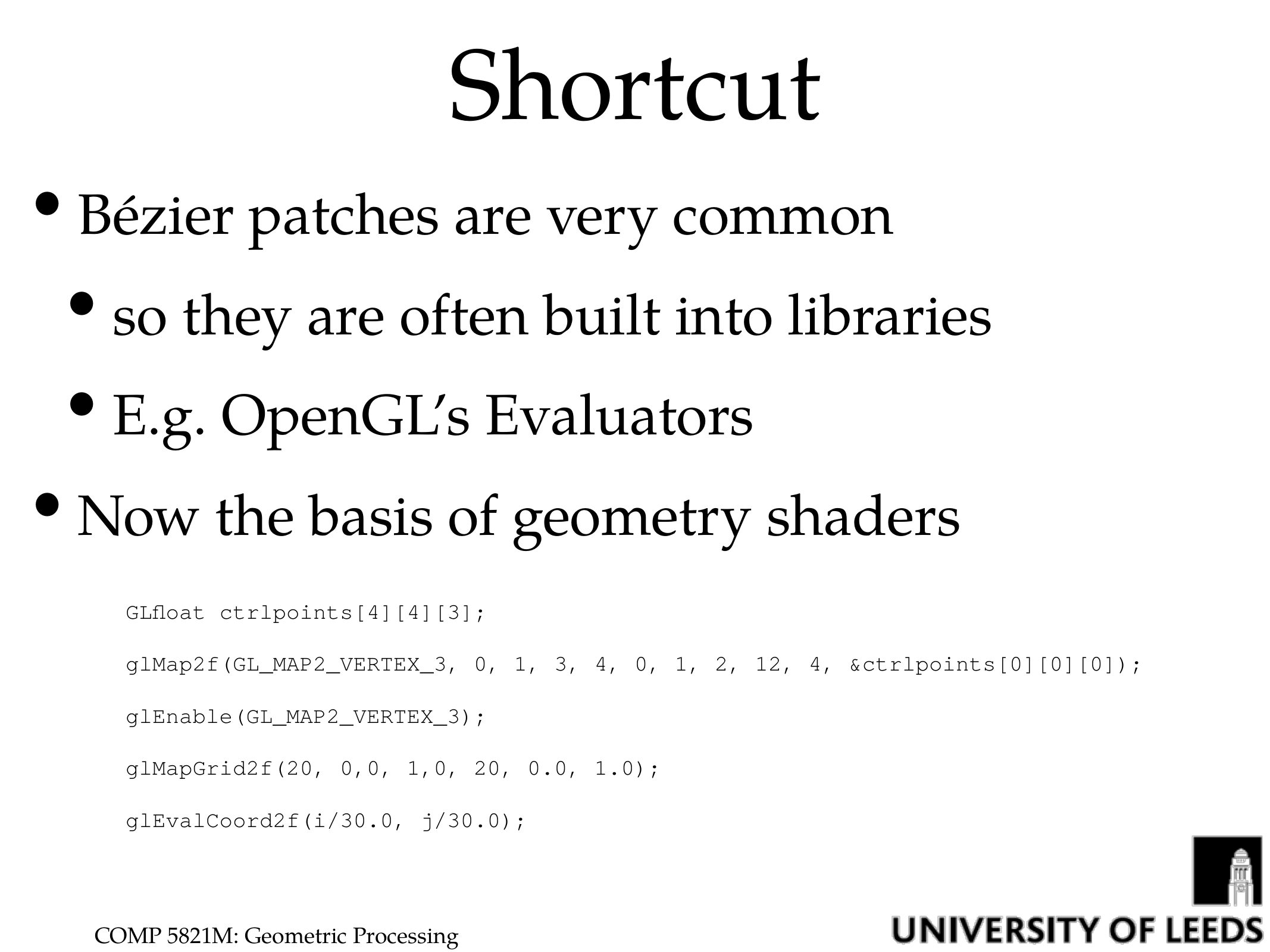

# Shortcut
Bézier patches are very common
so they are often built into libraries
E.g. OpenGL’s Evaluators
Now the basis of geometry shaders
GLfloat ctrlpoints[4][4][3];

glMap2f(GL_MAP2_VERTEX_3, 0, 1, 3, 4, 0, 1, 2, 12, 4, &ctrlpoints[0][0][0]);

glEnable(GL_MAP2_VERTEX_3);

glMapGrid2f(20, 0,0, 1,0, 20, 0.0, 1.0);

glEvalCoord2f(i/30.0, j/30.0);